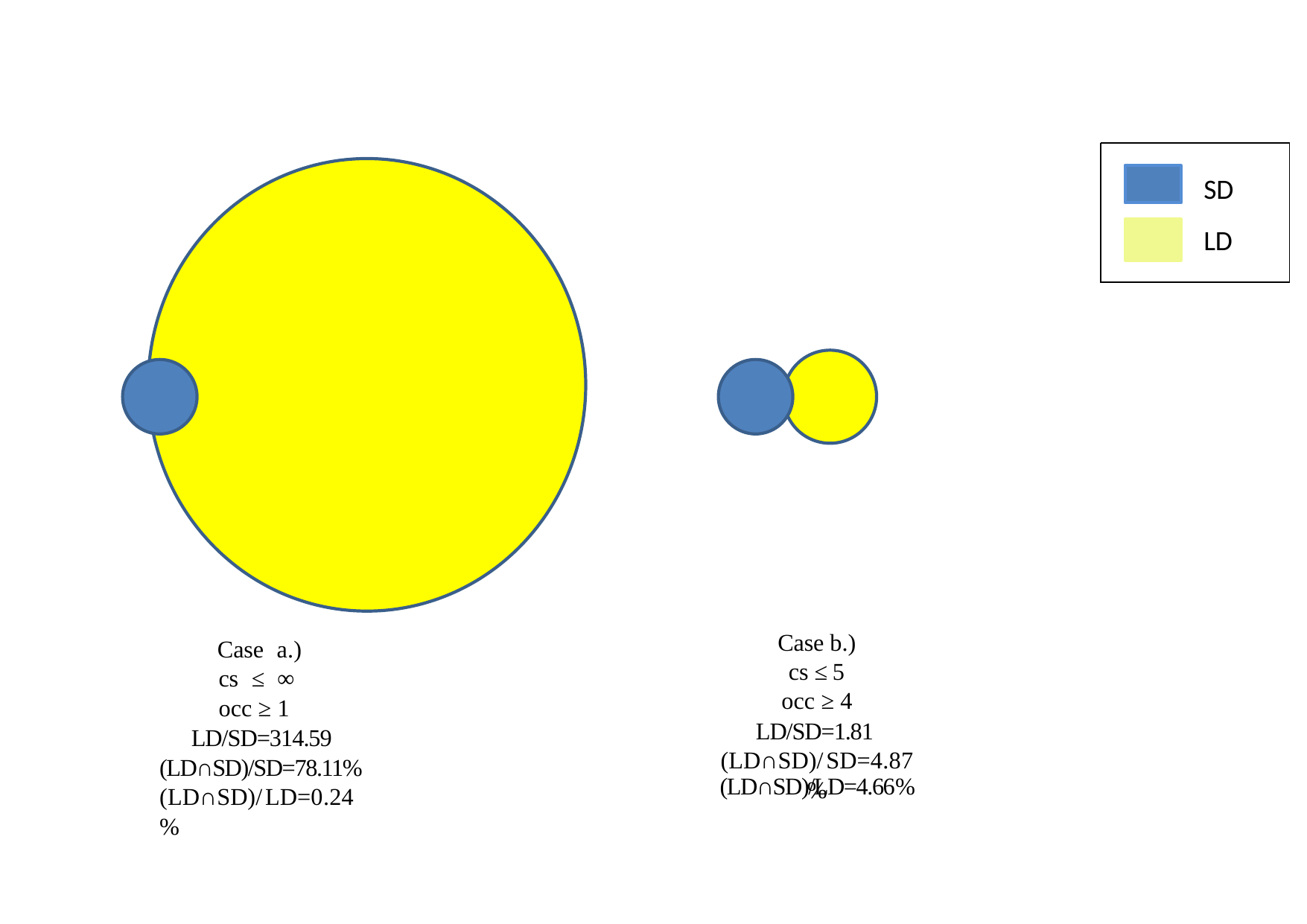

SD
LD

Case b.)  cs ≤ 5  occ ≥ 4
LD/SD=1.81  (LD∩SD)/SD=4.87%
Case a.)  cs ≤ ∞  occ ≥ 1
LD/SD=314.59  (LD∩SD)/SD=78.11%  (LD∩SD)/LD=0.24%
(LD∩SD)/LD=4.66%